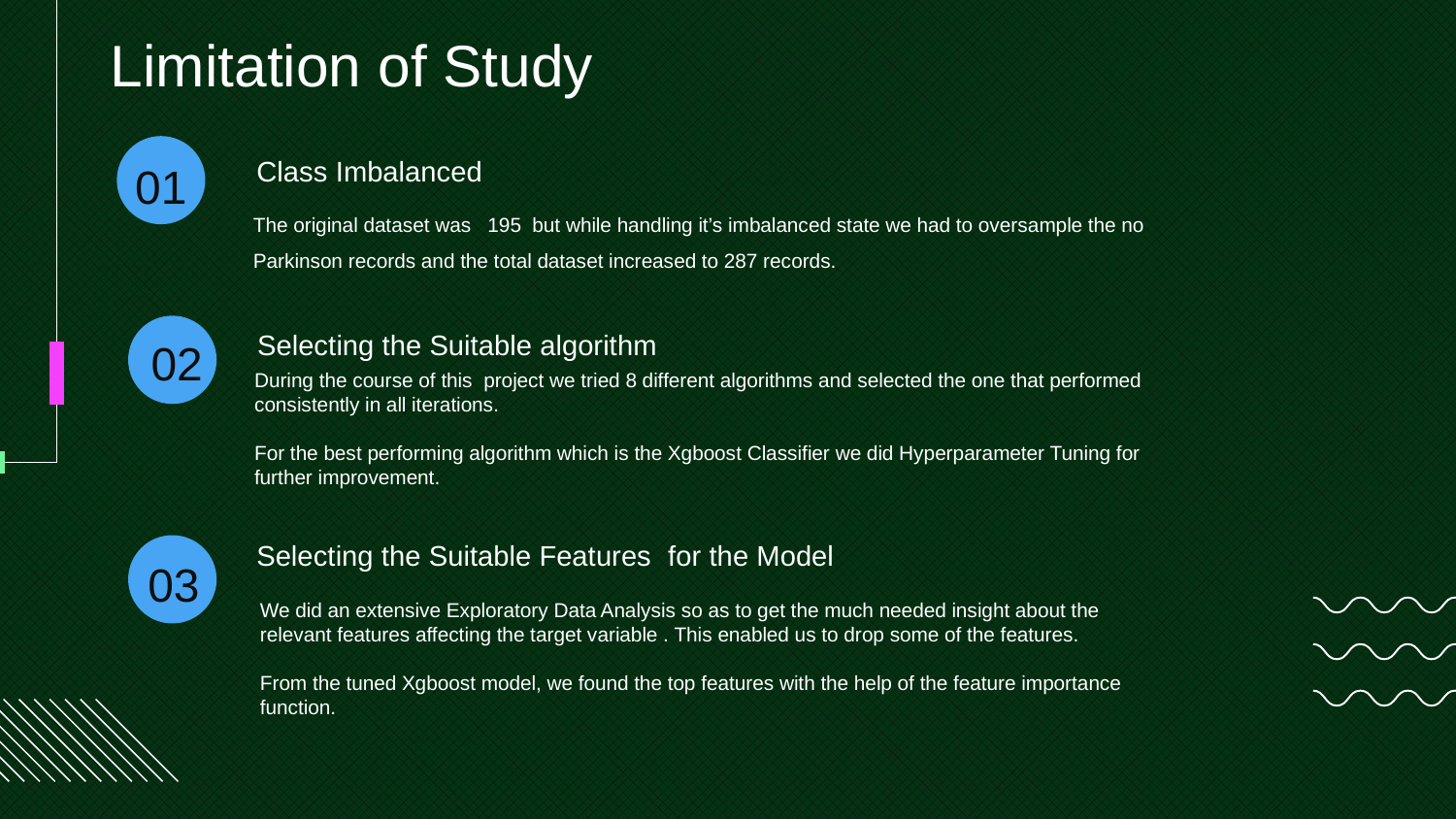

Limitation of Study
# 01

Class Imbalanced
The original dataset was   195  but while handling it’s imbalanced state we had to oversample the no Parkinson records and the total dataset increased to 287 records.
02

Selecting the Suitable algorithm
During the course of this  project we tried 8 different algorithms and selected the one that performed consistently in all iterations.

For the best performing algorithm which is the Xgboost Classifier we did Hyperparameter Tuning for further improvement.
03
Selecting the Suitable Features  for the Model

We did an extensive Exploratory Data Analysis so as to get the much needed insight about the relevant features affecting the target variable . This enabled us to drop some of the features.

From the tuned Xgboost model, we found the top features with the help of the feature importance function.